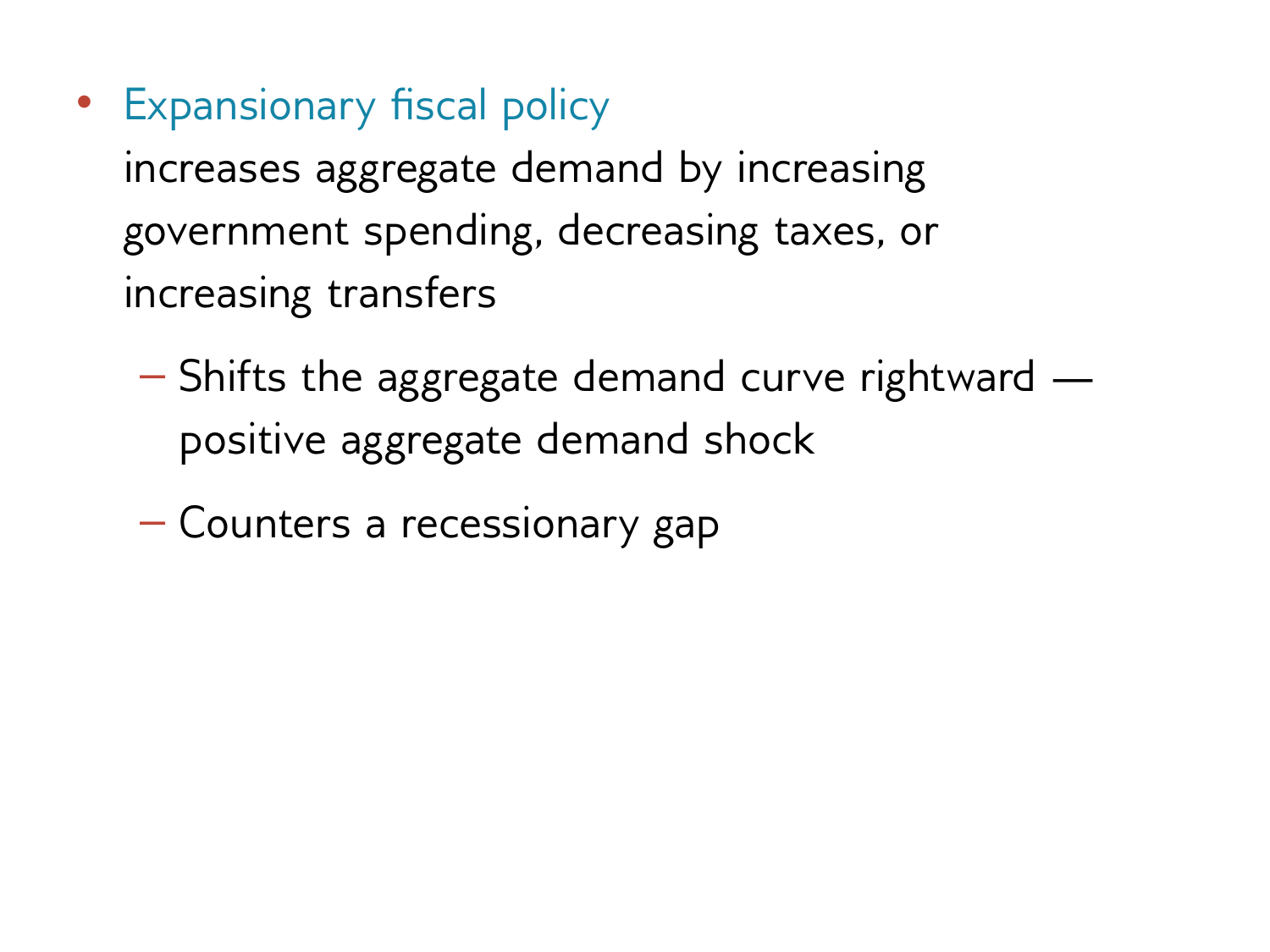

Expansionary fiscal policy
increases aggregate demand by increasing government spending, decreasing taxes, or increasing transfers
Shifts the aggregate demand curve rightward — positive aggregate demand shock
Counters a recessionary gap